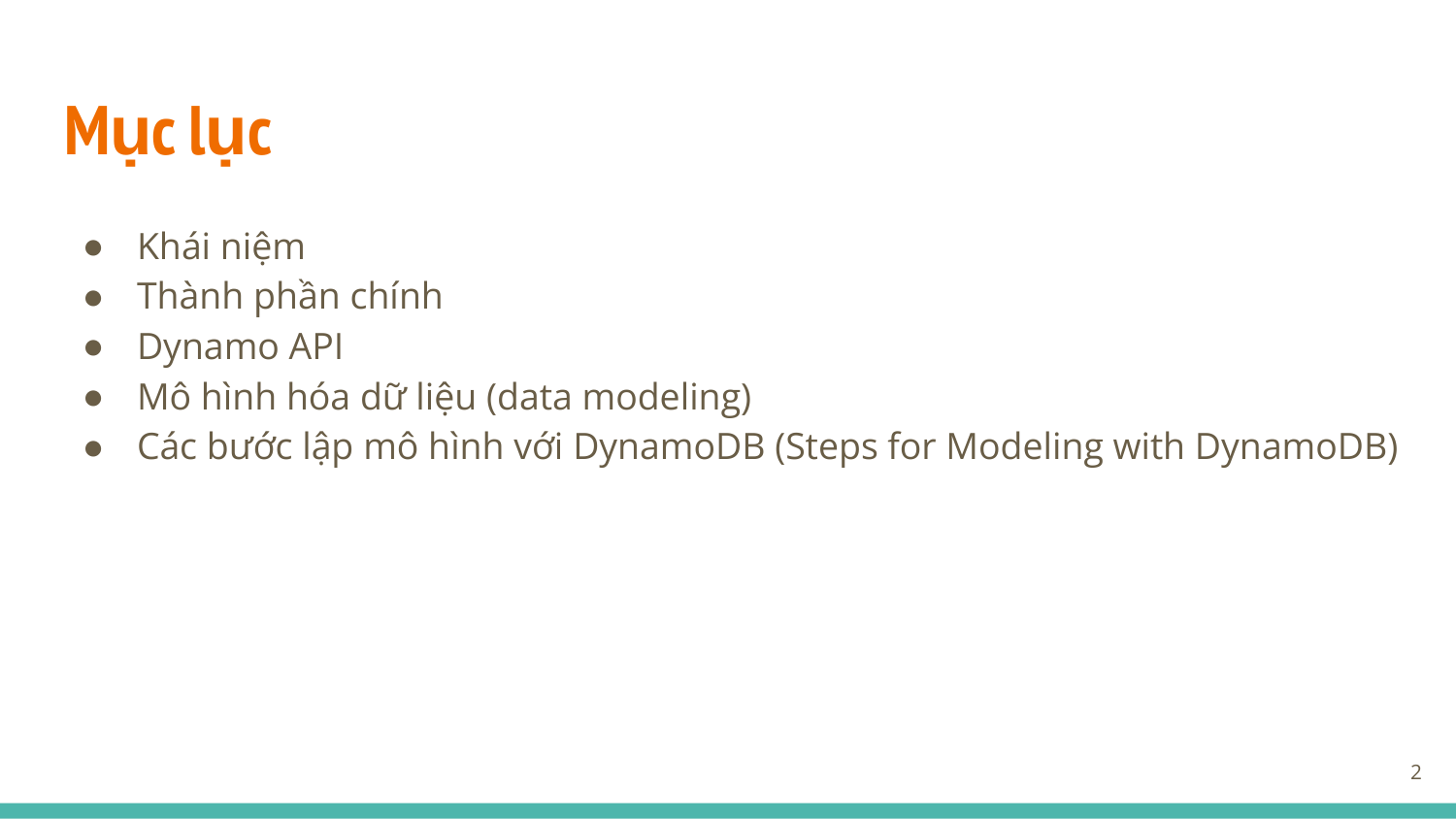

# Mục lục
Khái niệm
Thành phần chính
Dynamo API
Mô hình hóa dữ liệu (data modeling)
Các bước lập mô hình với DynamoDB (Steps for Modeling with DynamoDB)

2